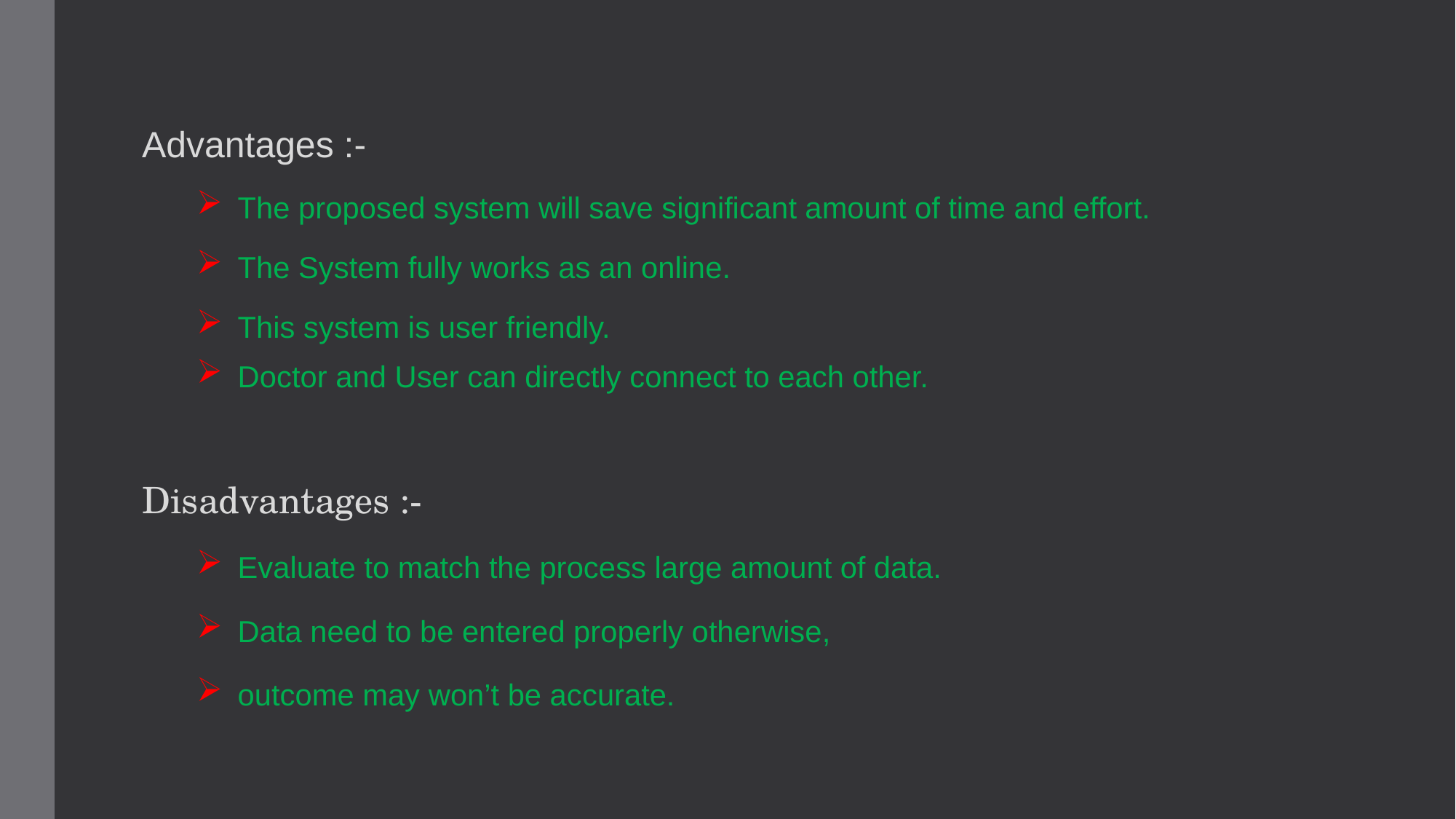

#
Advantages :-
The proposed system will save significant amount of time and effort.
The System fully works as an online.
This system is user friendly.
Doctor and User can directly connect to each other.

Disadvantages :-
Evaluate to match the process large amount of data.
Data need to be entered properly otherwise,
outcome may won’t be accurate.